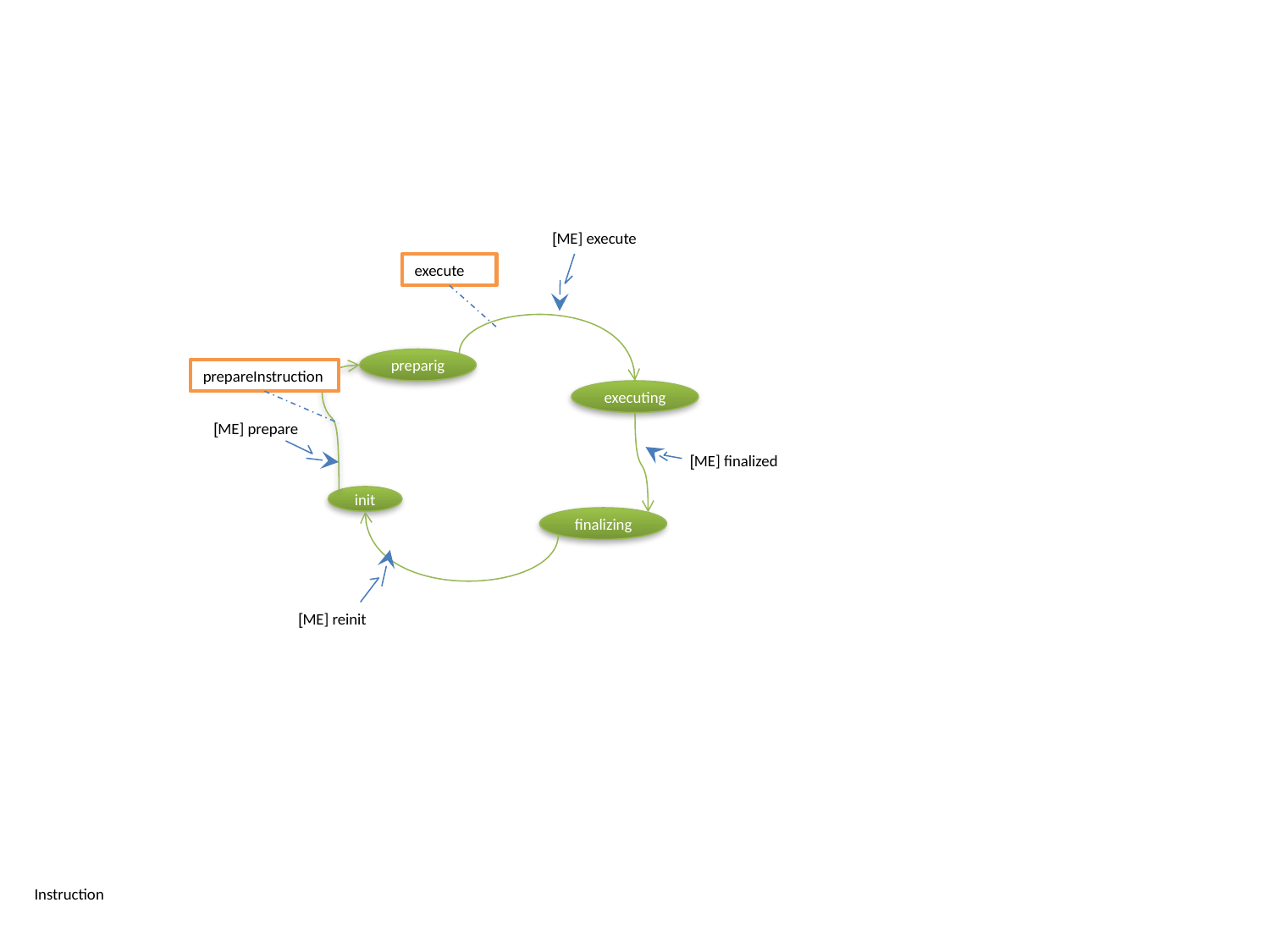

[ME] execute
execute

preparig
prepareInstruction
executing
[ME] prepare

[ME] finalized
init
finalizing

[ME] reinit
Instruction